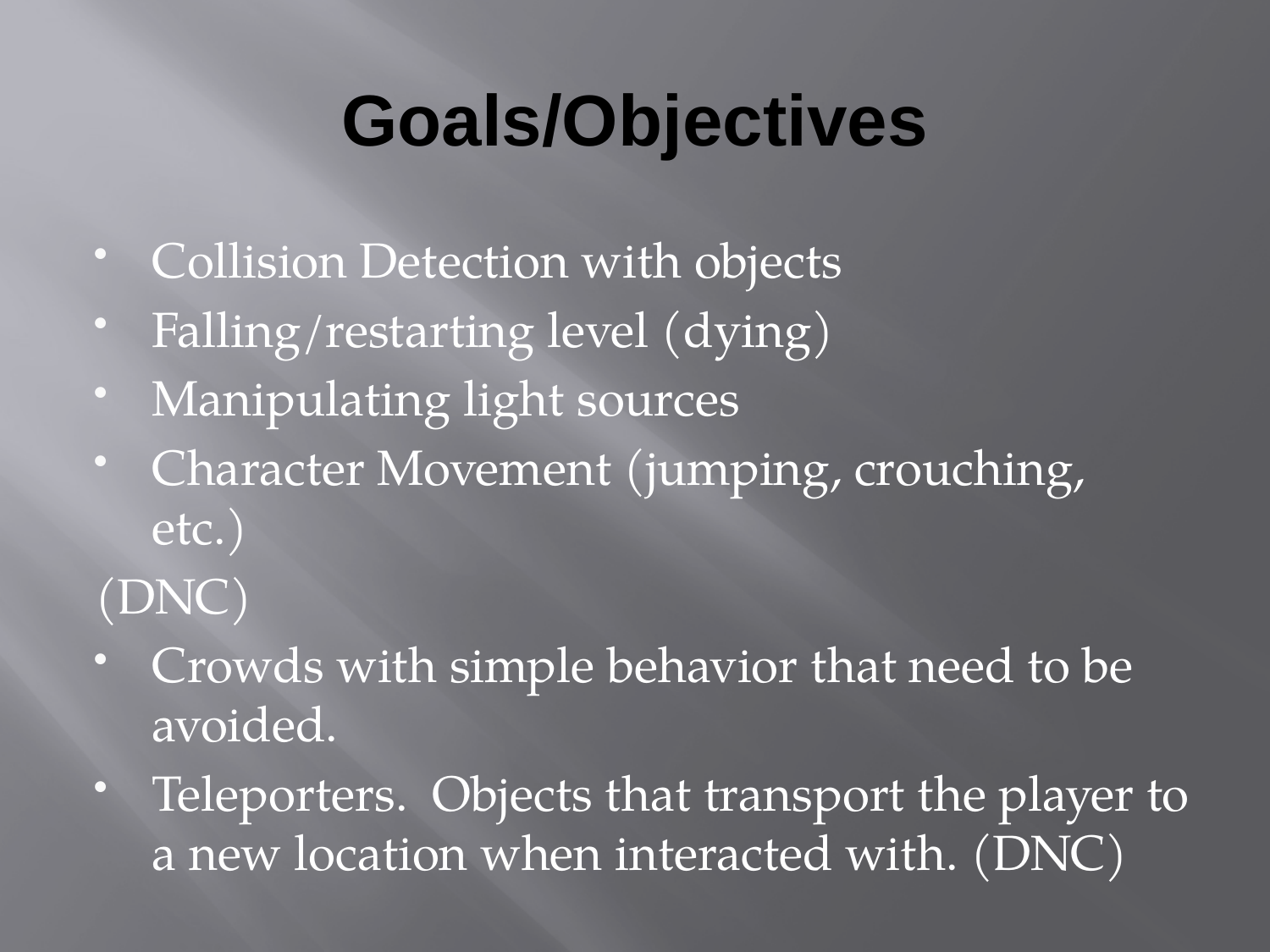

# Goals/Objectives
Collision Detection with objects
Falling/restarting level (dying)
Manipulating light sources
Character Movement (jumping, crouching, etc.)
(DNC)
Crowds with simple behavior that need to be avoided.
Teleporters.  Objects that transport the player to a new location when interacted with. (DNC)